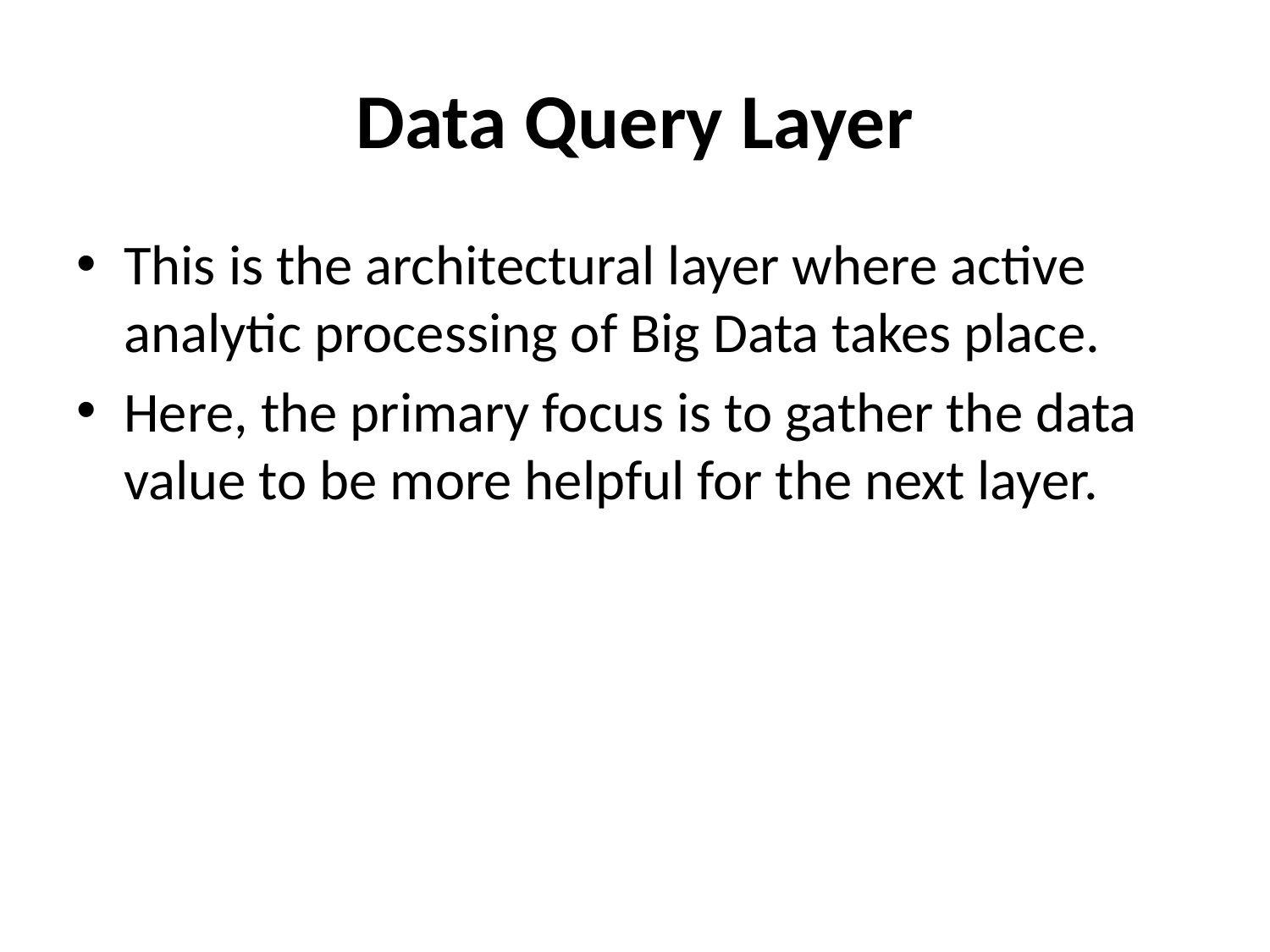

# Data Query Layer
This is the architectural layer where active analytic processing of Big Data takes place.
Here, the primary focus is to gather the data value to be more helpful for the next layer.